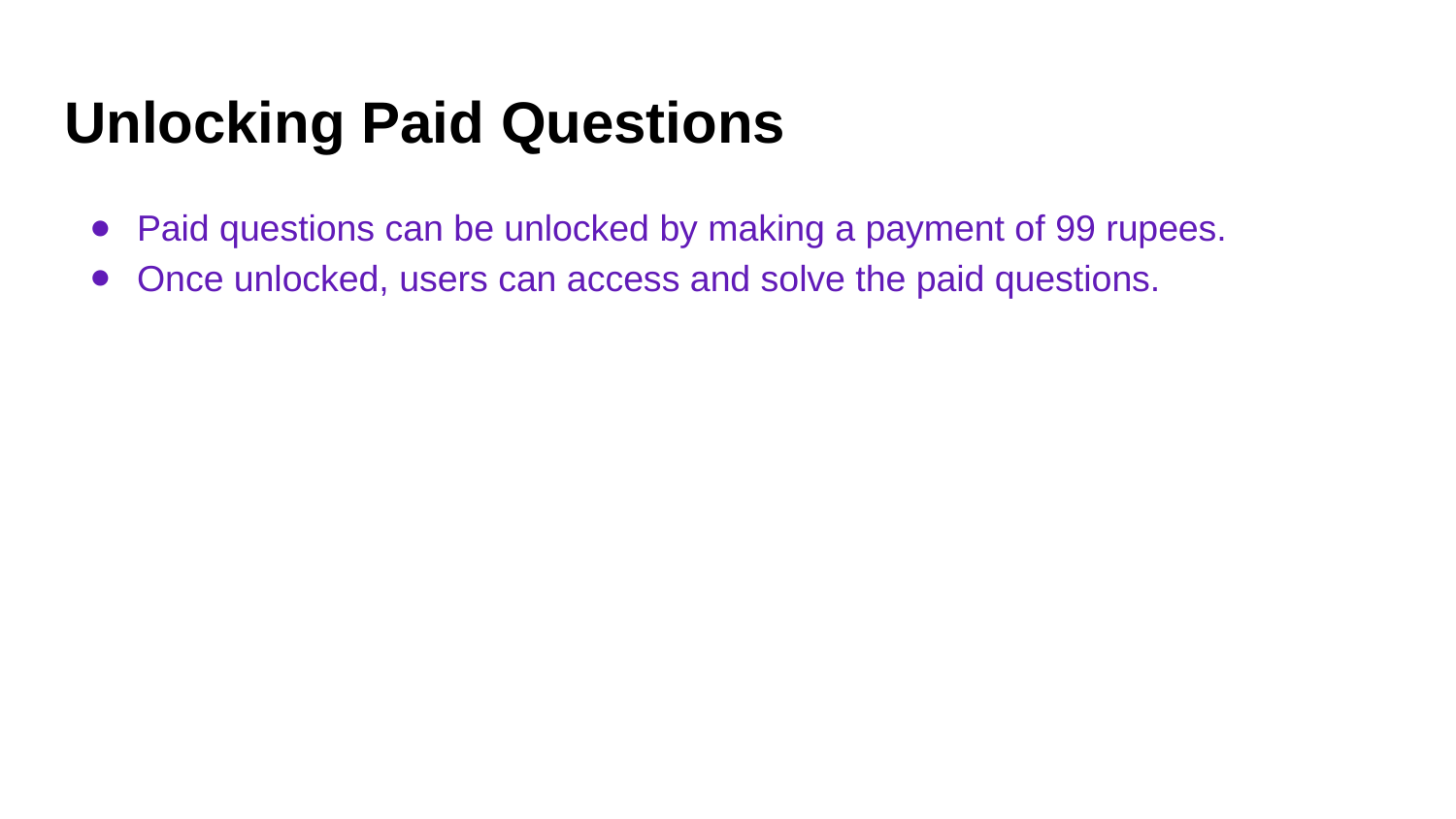

# Unlocking Paid Questions
Paid questions can be unlocked by making a payment of 99 rupees.
Once unlocked, users can access and solve the paid questions.